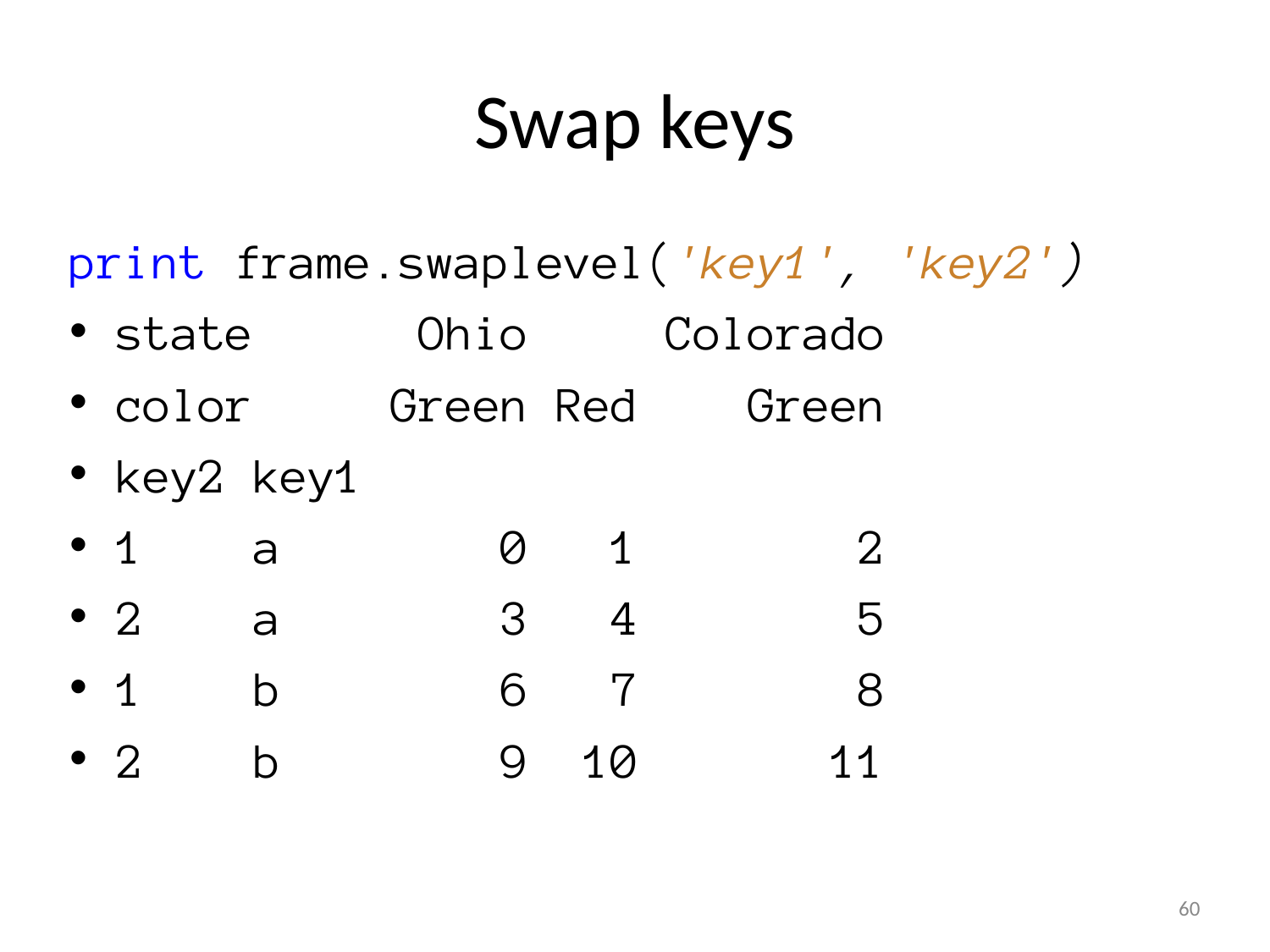

# Swap keys
print frame.swaplevel('key1', 'key2')
state      Ohio     Colorado
color     Green Red    Green
key2 key1
1    a        0   1        2
2    a        3   4        5
1    b        6   7        8
2    b        9  10       11
60